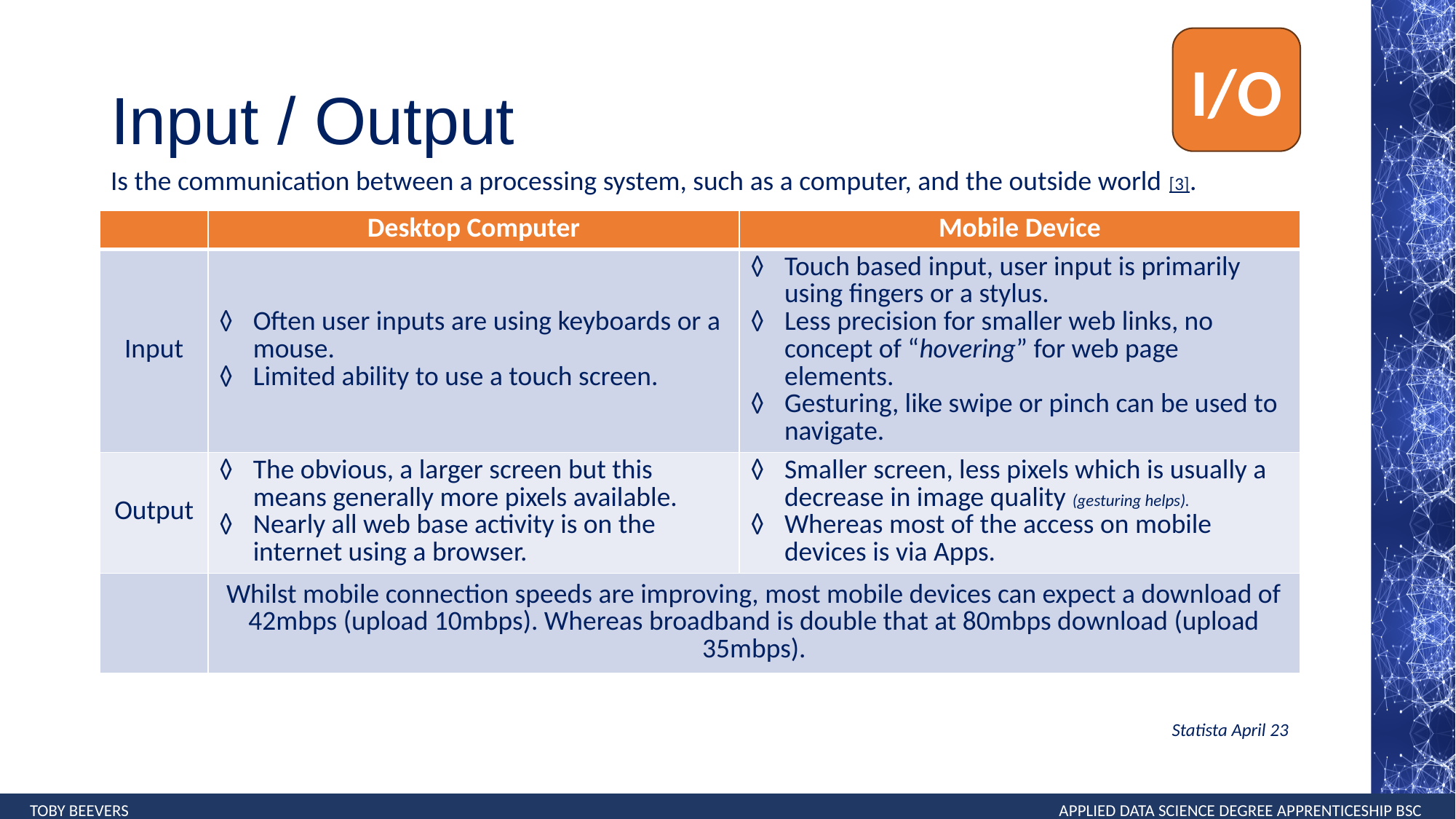

I/O
# Input / Output
Is the communication between a processing system, such as a computer, and the outside world [3].
|  | Desktop Computer | Mobile Device |
| --- | --- | --- |
| Input | Often user inputs are using keyboards or a mouse. Limited ability to use a touch screen. | Touch based input, user input is primarily using fingers or a stylus. Less precision for smaller web links, no concept of “hovering” for web page elements. Gesturing, like swipe or pinch can be used to navigate. |
| Output | The obvious, a larger screen but this means generally more pixels available. Nearly all web base activity is on the internet using a browser. | Smaller screen, less pixels which is usually a decrease in image quality (gesturing helps). Whereas most of the access on mobile devices is via Apps. |
|  | Whilst mobile connection speeds are improving, most mobile devices can expect a download of 42mbps (upload 10mbps). Whereas broadband is double that at 80mbps download (upload 35mbps). |  |
Statista April 23